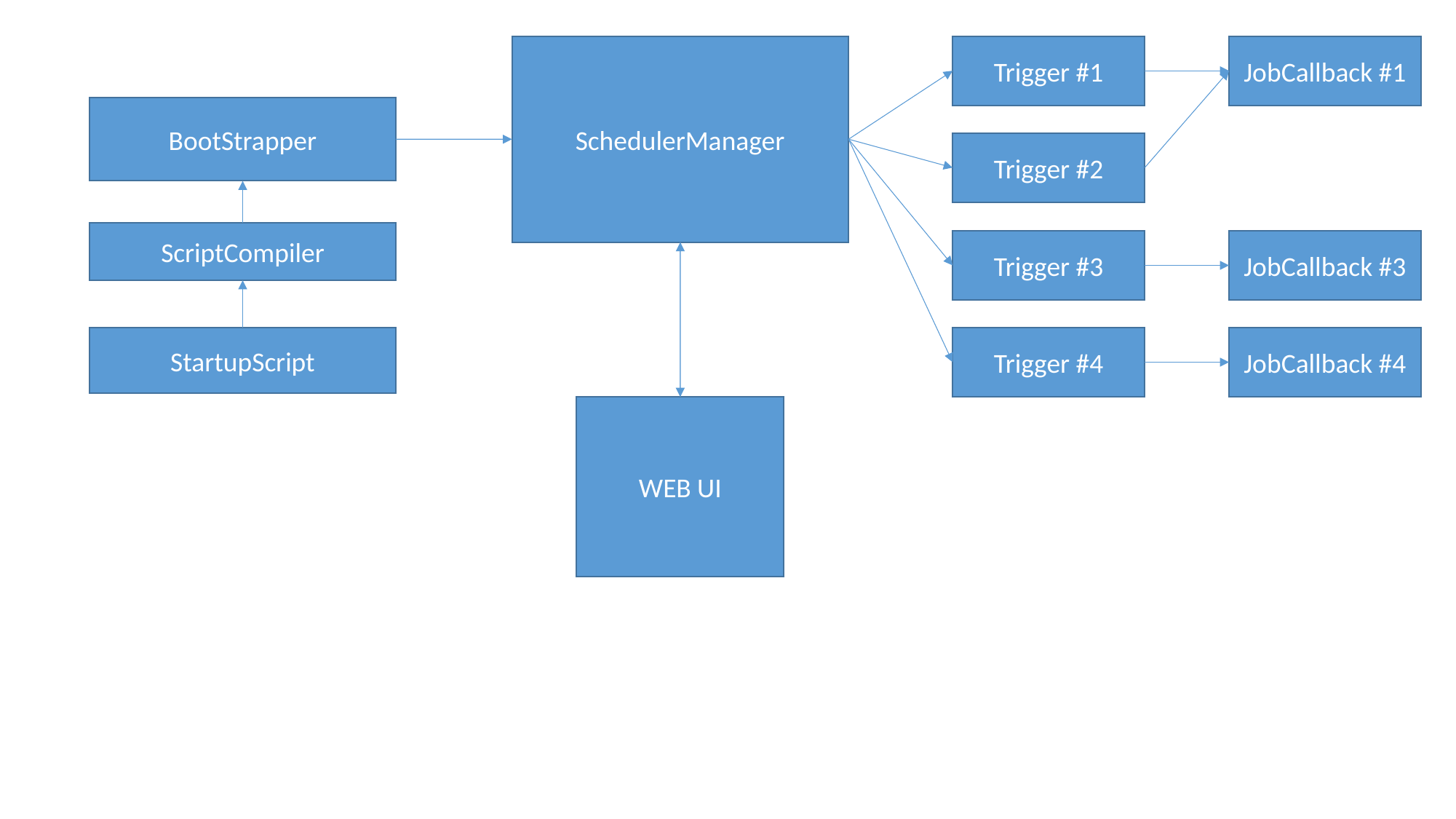

SchedulerManager
Trigger #1
JobCallback #1
BootStrapper
Trigger #2
ScriptCompiler
Trigger #3
JobCallback #3
StartupScript
Trigger #4
JobCallback #4
WEB UI